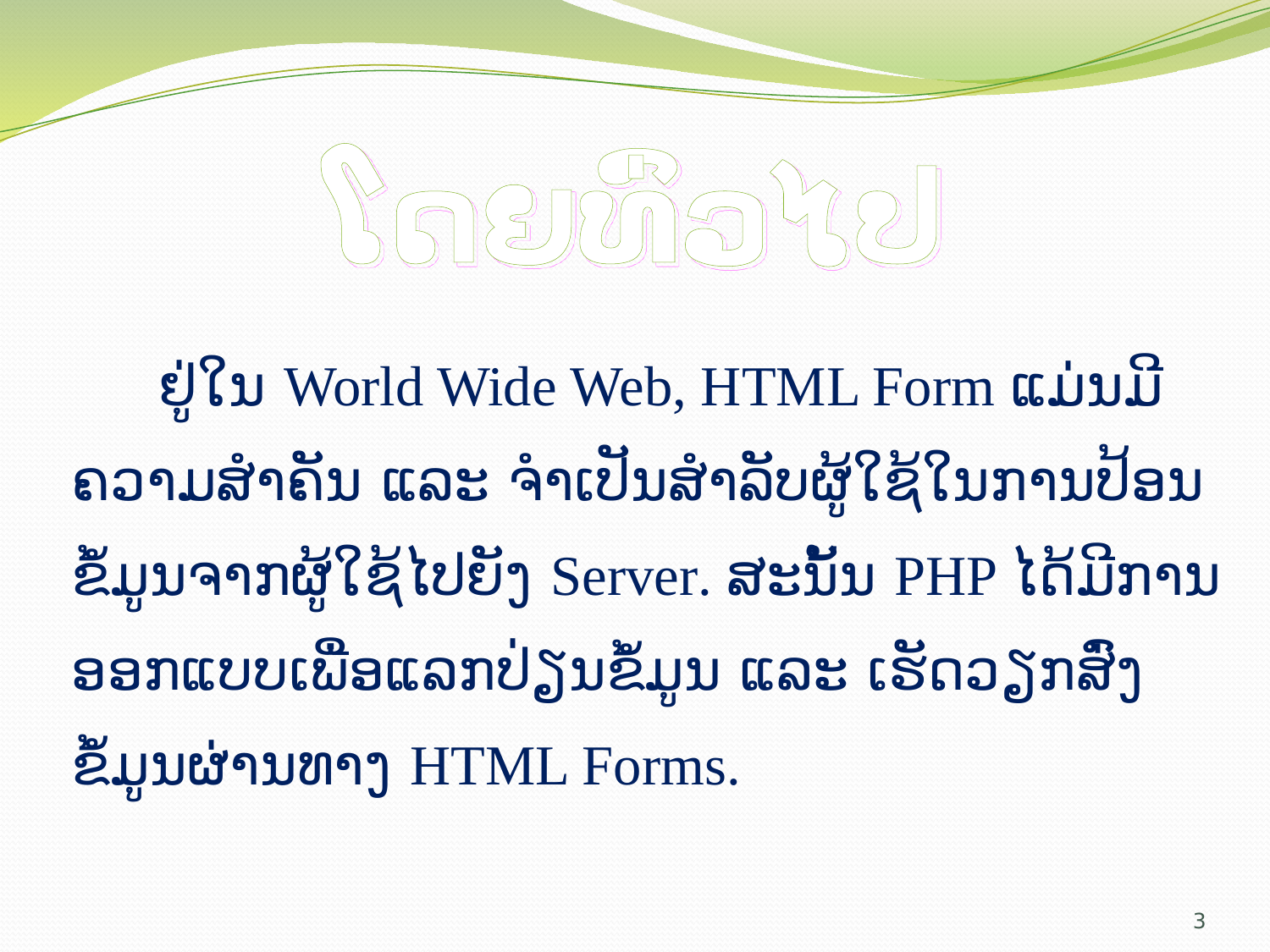

# ໂດຍທົ່ວໄປ
ຢູ່ໃນ World Wide Web, HTML Form ແມ່ນມີ ຄວາມສຳຄັນ ແລະ ຈຳເປັນສຳລັບຜູ້ໃຊ້ໃນການປ້ອນຂໍ້ມູນຈາກຜູ້ໃຊ້ໄປຍັງ Server. ສະນັ້ນ PHP ໄດ້ມີການອອກແບບເພື່ອແລກປ່ຽນຂໍ້ມູນ ແລະ ເຮັດວຽກສົ່ງຂໍ້ມູນຜ່ານທາງ HTML Forms.
3